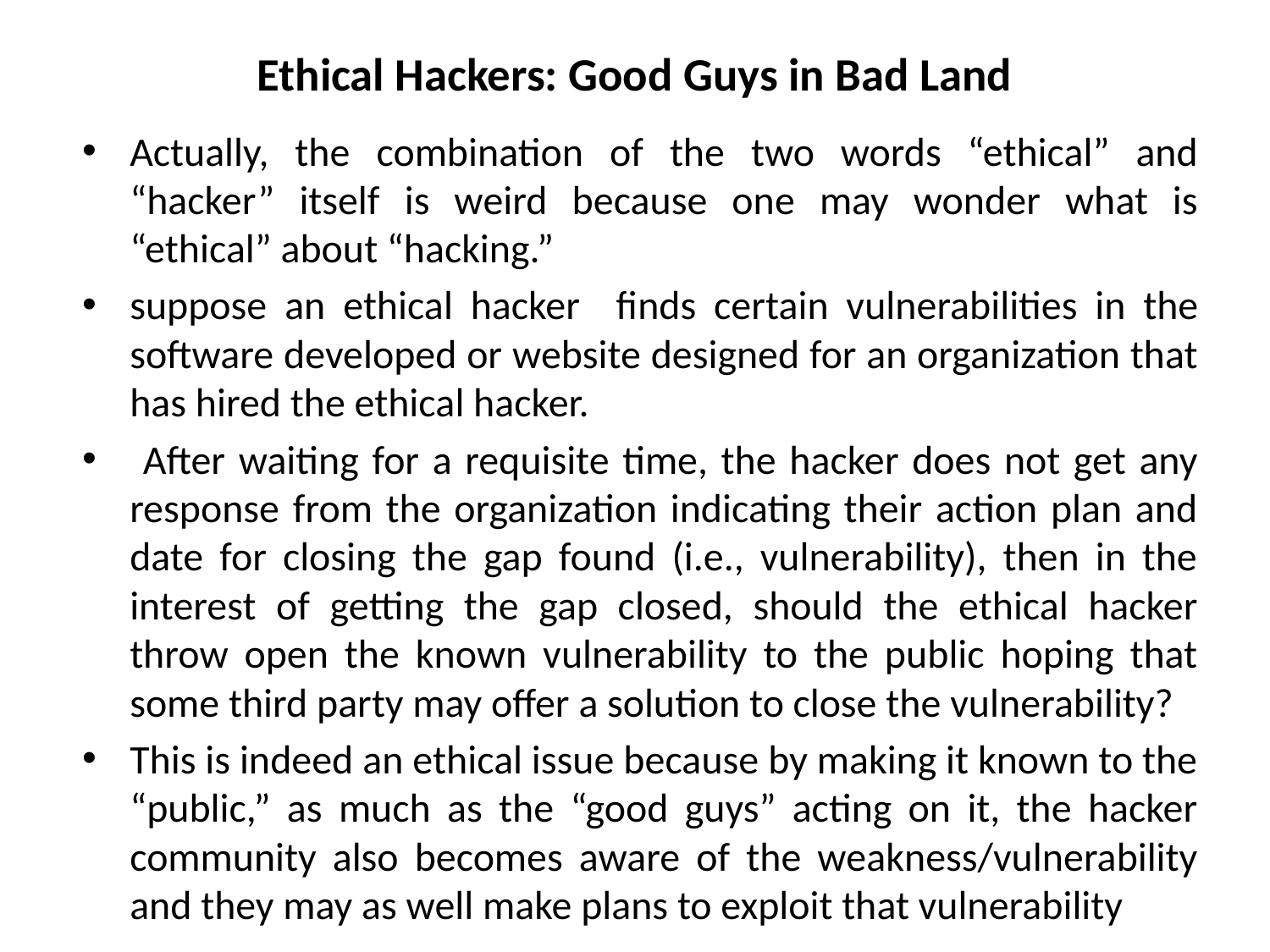

# Ethical Hackers: Good Guys in Bad Land
Actually, the combination of the two words “ethical” and “hacker” itself is weird because one may wonder what is “ethical” about “hacking.”
suppose an ethical hacker  ﬁnds certain vulnerabilities in the software developed or website designed for an organization that has hired the ethical hacker.
 After waiting for a requisite time, the hacker does not get any response from the organization indicating their action plan and date for closing the gap found (i.e., vulnerability), then in the interest of getting the gap closed, should the ethical hacker throw open the known vulnerability to the public hoping that some third party may oﬀer a solution to close the vulnerability?
This is indeed an ethical issue because by making it known to the “public,” as much as the “good guys” acting on it, the hacker community also becomes aware of the weakness/vulnerability and they may as well make plans to exploit that vulnerability